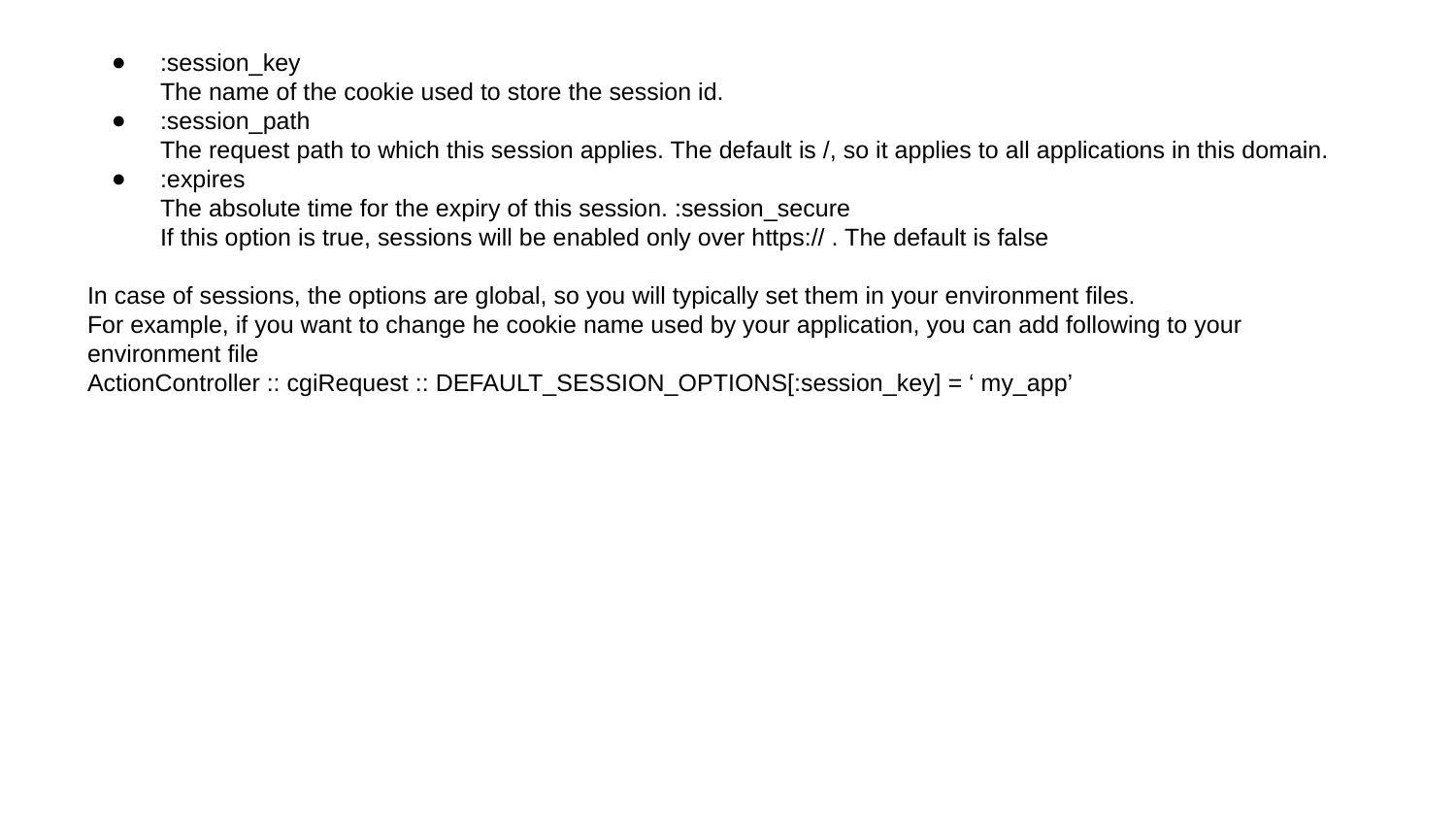

:session_key
The name of the cookie used to store the session id.
:session_path
The request path to which this session applies. The default is /, so it applies to all applications in this domain.
:expires
The absolute time for the expiry of this session. :session_secure
If this option is true, sessions will be enabled only over https:// . The default is false
In case of sessions, the options are global, so you will typically set them in your environment files.
For example, if you want to change he cookie name used by your application, you can add following to your environment file
ActionController :: cgiRequest :: DEFAULT_SESSION_OPTIONS[:session_key] = ‘ my_app’